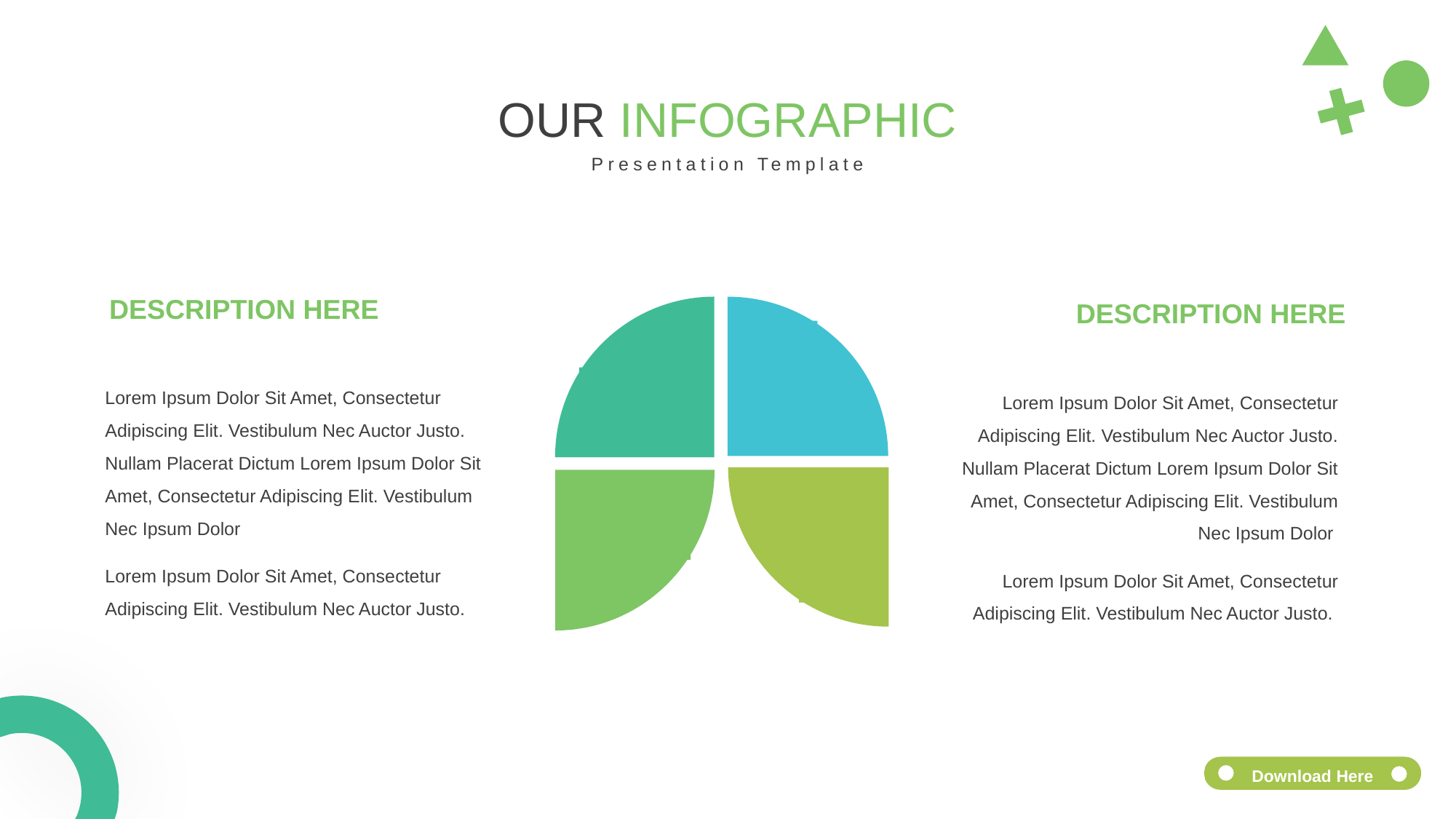

OUR INFOGRAPHIC
Presentation Template
DESCRIPTION HERE
DESCRIPTION HERE

Lorem Ipsum Dolor Sit Amet, Consectetur Adipiscing Elit. Vestibulum Nec Auctor Justo. Nullam Placerat Dictum Lorem Ipsum Dolor Sit Amet, Consectetur Adipiscing Elit. Vestibulum Nec Ipsum Dolor
Lorem Ipsum Dolor Sit Amet, Consectetur Adipiscing Elit. Vestibulum Nec Auctor Justo. Nullam Placerat Dictum Lorem Ipsum Dolor Sit Amet, Consectetur Adipiscing Elit. Vestibulum Nec Ipsum Dolor
FINISH

Lorem Ipsum Dolor Sit Amet, Consectetur Adipiscing Elit. Vestibulum Nec Auctor Justo.
Lorem Ipsum Dolor Sit Amet, Consectetur Adipiscing Elit. Vestibulum Nec Auctor Justo.

Download Here